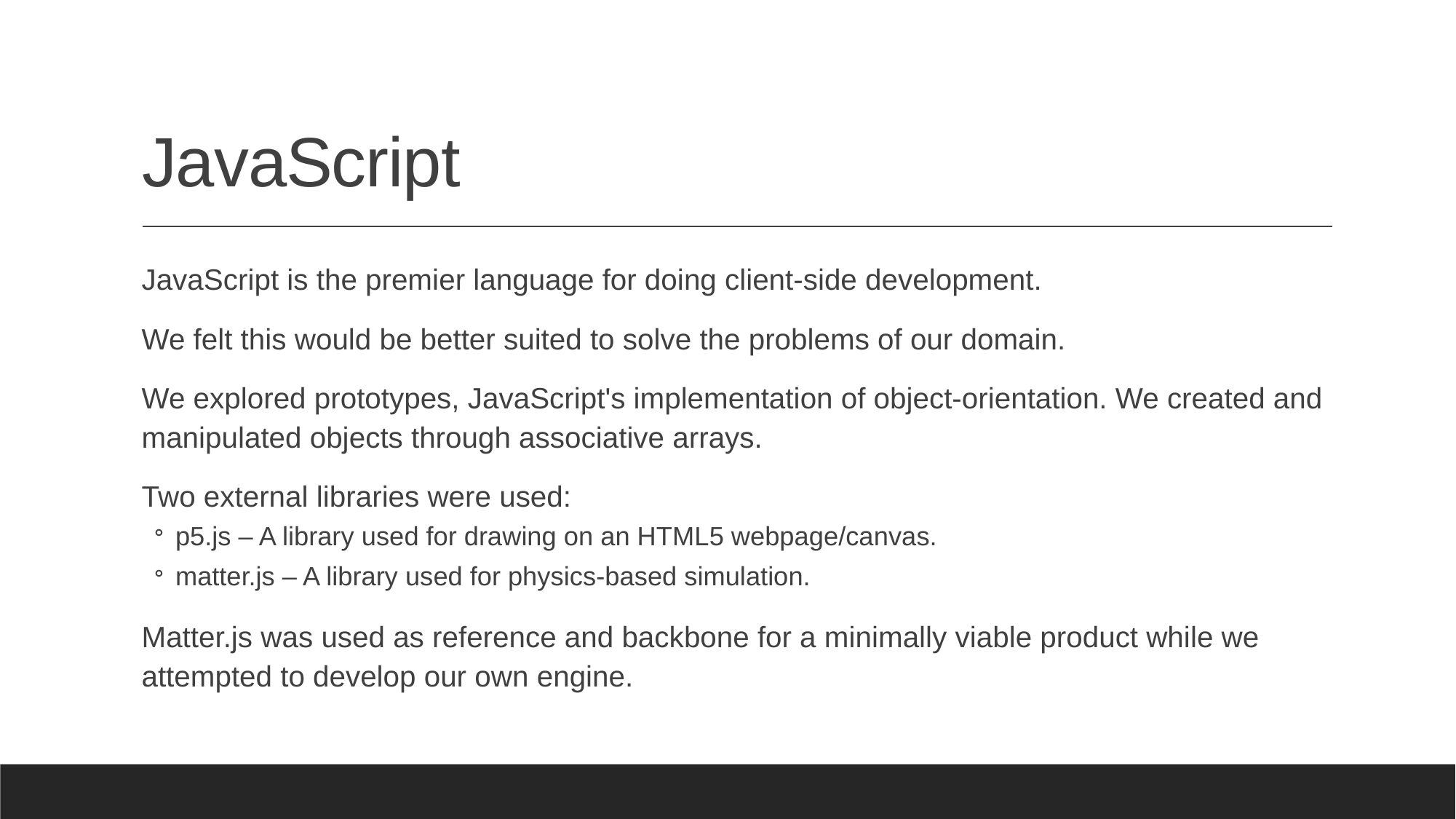

# JavaScript
JavaScript is the premier language for doing client-side development.
We felt this would be better suited to solve the problems of our domain.
We explored prototypes, JavaScript's implementation of object-orientation. We created and manipulated objects through associative arrays.
Two external libraries were used:
p5.js – A library used for drawing on an HTML5 webpage/canvas.
matter.js – A library used for physics-based simulation.
Matter.js was used as reference and backbone for a minimally viable product while we attempted to develop our own engine.